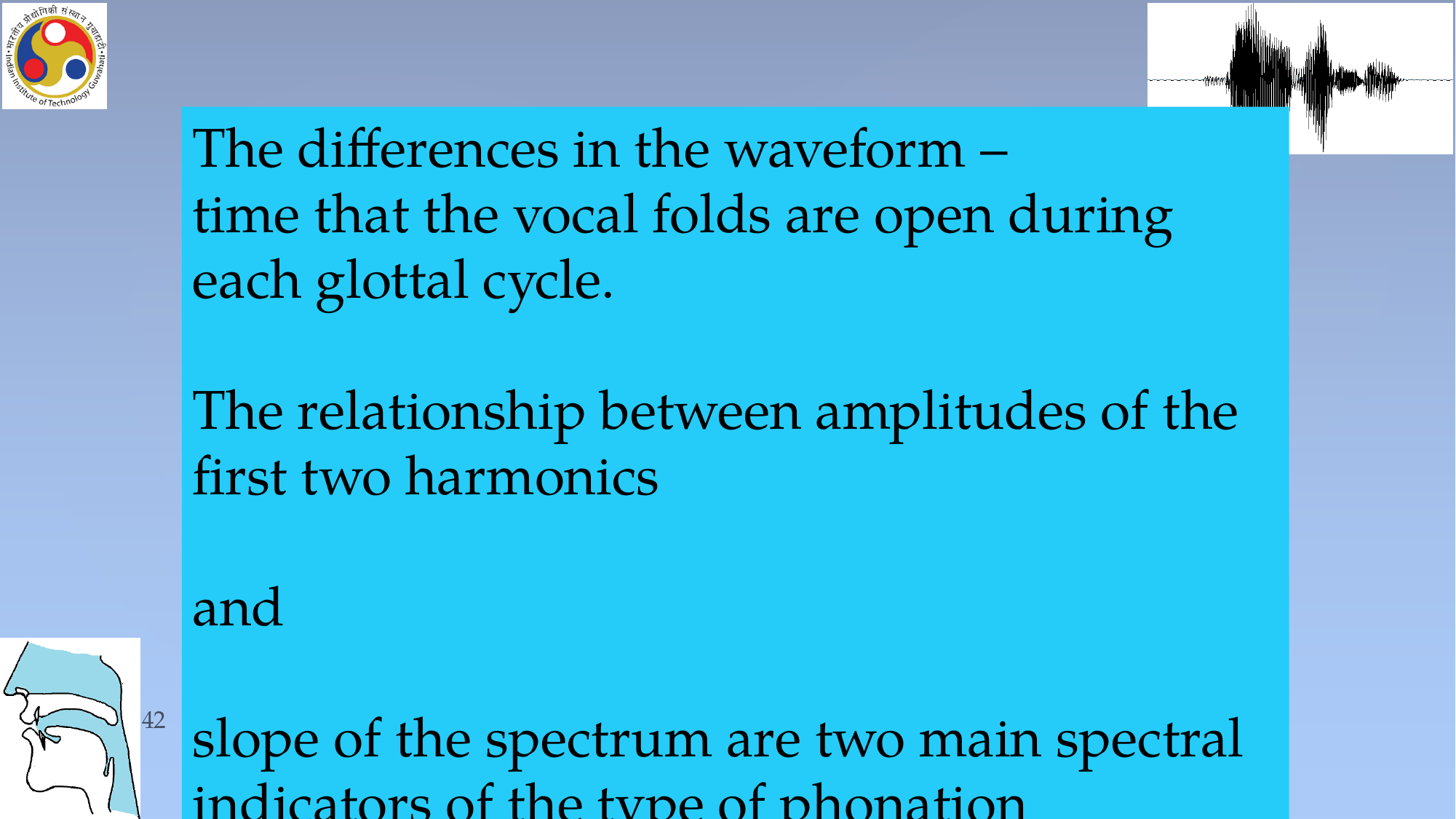

The differences in the waveform –
time that the vocal folds are open during each glottal cycle.

The relationship between amplitudes of the first two harmonics

and

slope of the spectrum are two main spectral indicators of the type of phonation
42